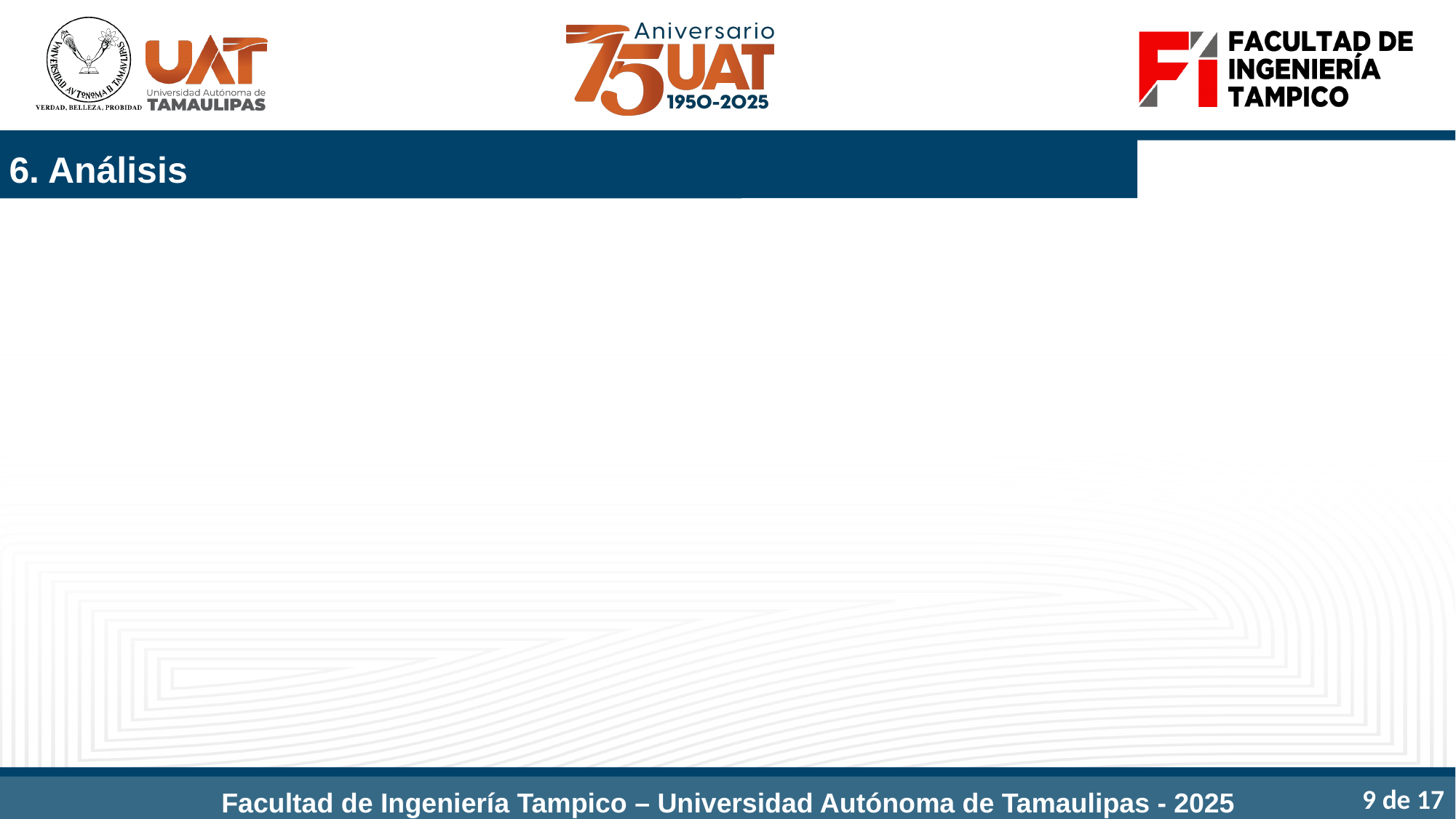

6. Análisis
6. Análisis: Elección de Software